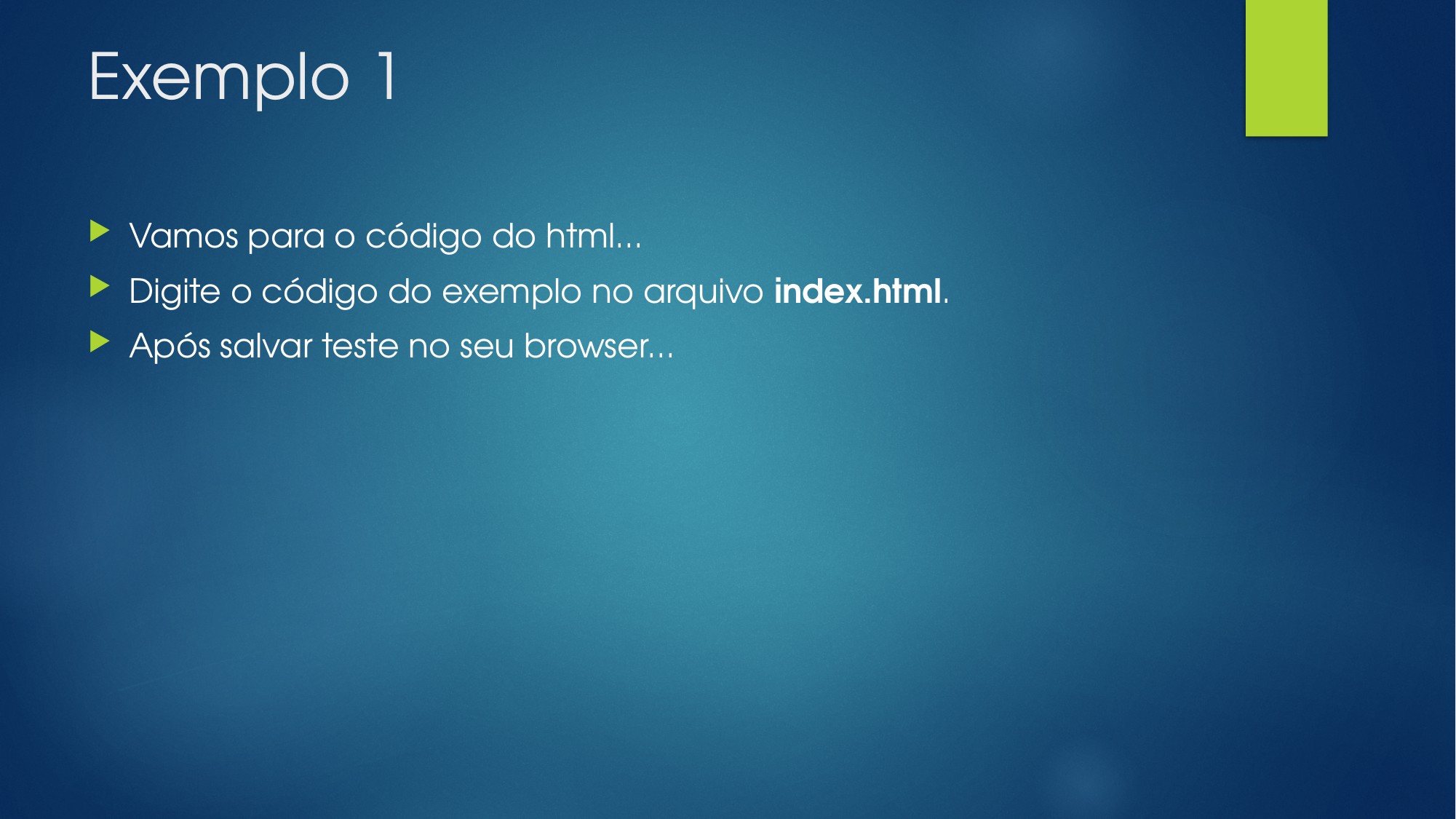

# Exemplo 1
Vamos para o código do html...
Digite o código do exemplo no arquivo index.html.
Após salvar teste no seu browser...